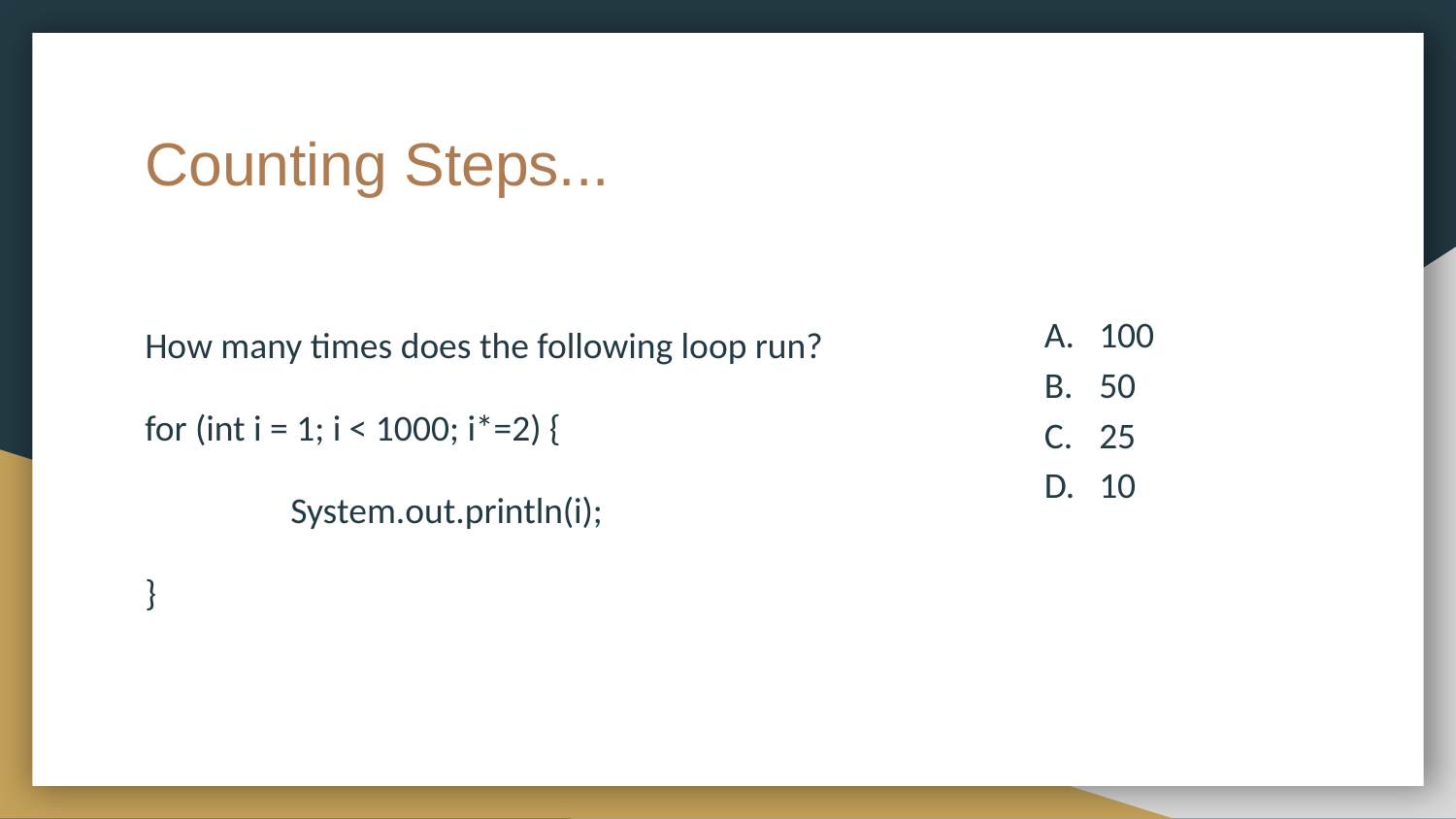

# Counting Steps...
100
50
25
10
How many times does the following loop run?
for (int i = 1; i < 1000; i*=2) {
	System.out.println(i);
}